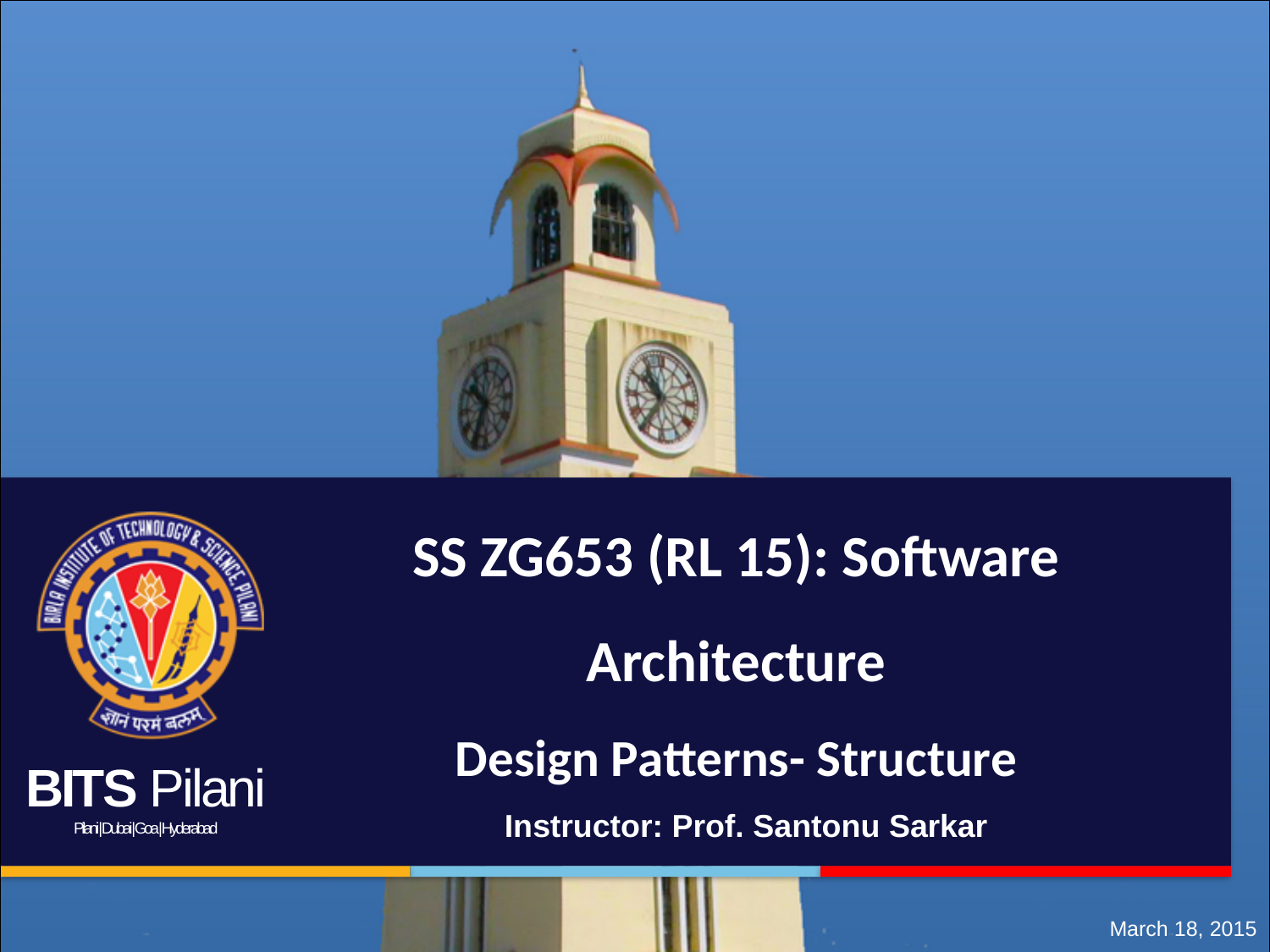

# SS ZG653 (RL 15): Software Architecture Design Patterns- Structure
Instructor: Prof. Santonu Sarkar
March 18, 2015